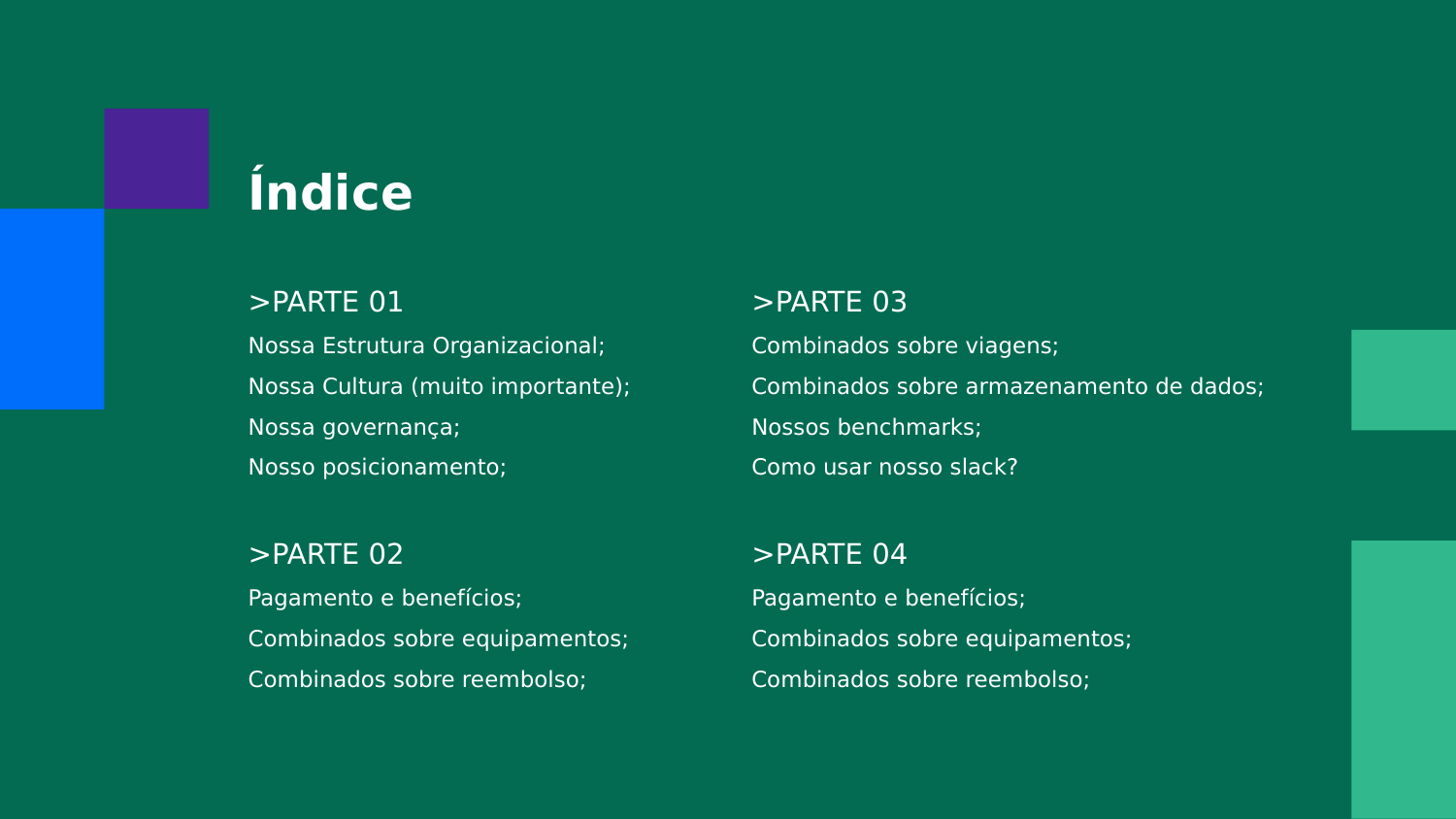

Índice

>PARTE 01
Nossa Estrutura Organizacional;
Nossa Cultura (muito importante);
Nossa governança;
Nosso posicionamento;

>PARTE 02
Pagamento e benefícios;
Combinados sobre equipamentos;
Combinados sobre reembolso;

>PARTE 03
Combinados sobre viagens;
Combinados sobre armazenamento de dados;
Nossos benchmarks;
Como usar nosso slack?

>PARTE 04
Pagamento e benefícios;
Combinados sobre equipamentos;
Combinados sobre reembolso;